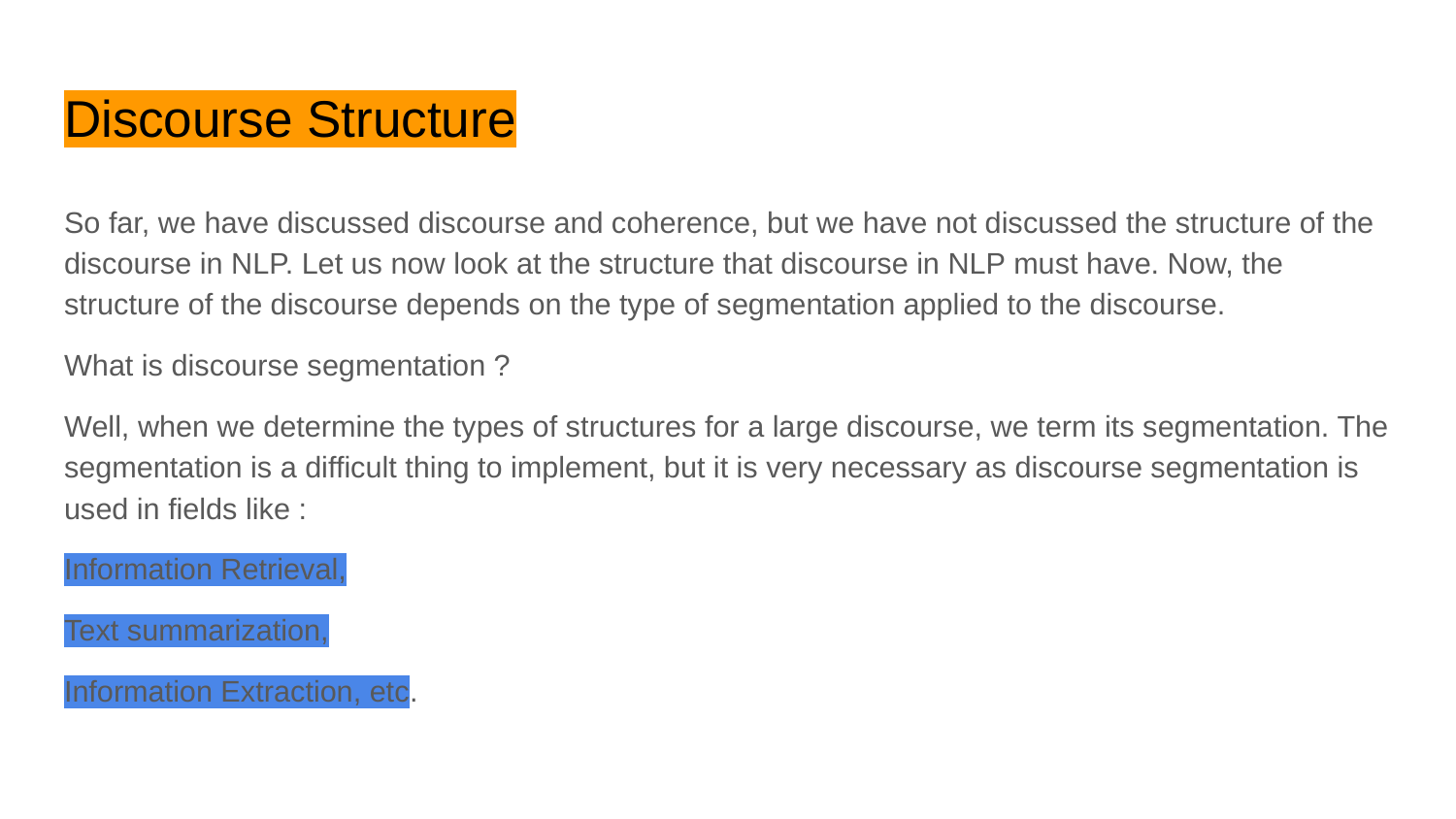

# Discourse Structure
So far, we have discussed discourse and coherence, but we have not discussed the structure of the discourse in NLP. Let us now look at the structure that discourse in NLP must have. Now, the structure of the discourse depends on the type of segmentation applied to the discourse.
What is discourse segmentation ?
Well, when we determine the types of structures for a large discourse, we term its segmentation. The segmentation is a difficult thing to implement, but it is very necessary as discourse segmentation is used in fields like :
Information Retrieval,
Text summarization,
Information Extraction, etc.